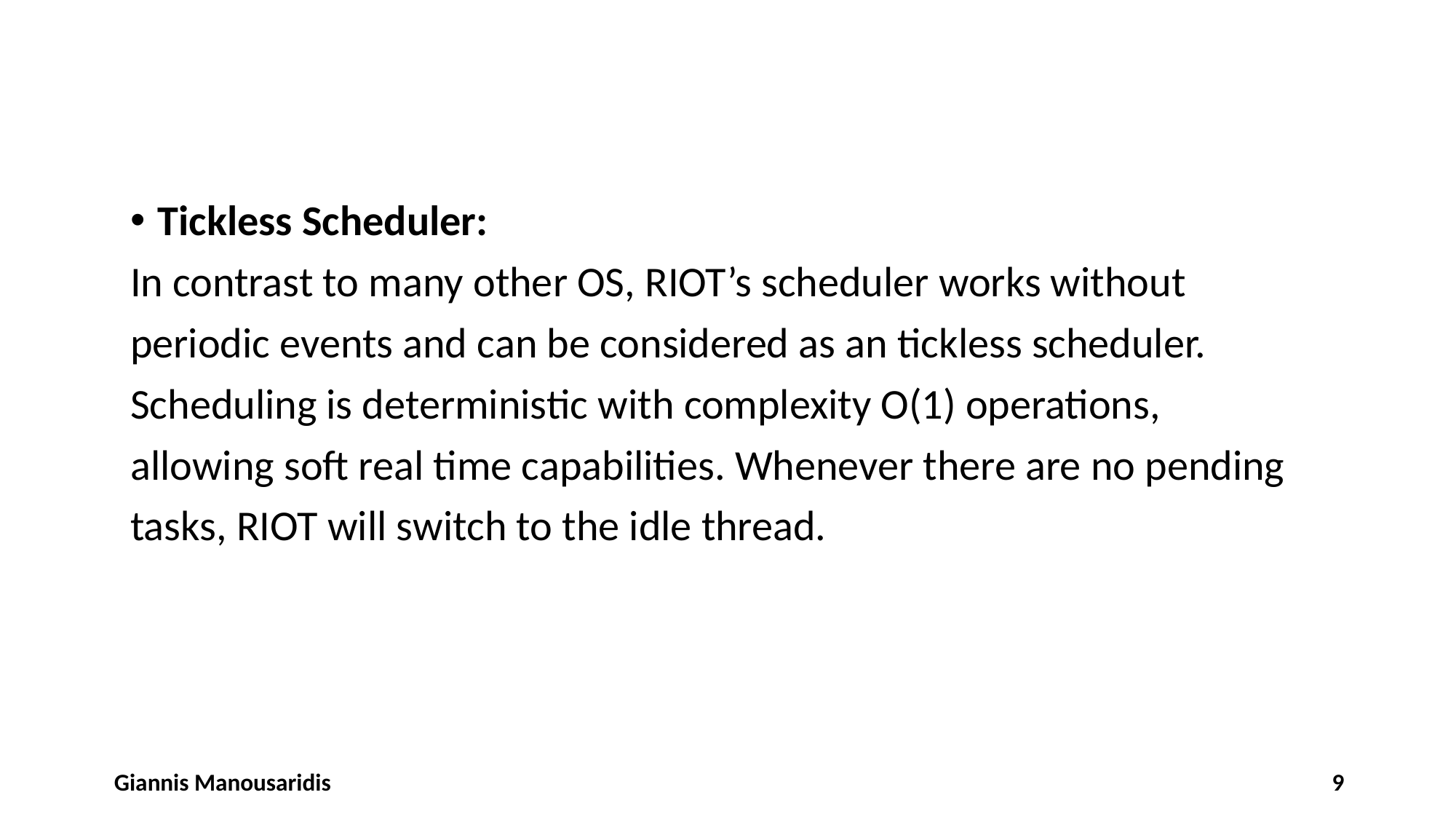

Tickless Scheduler:
In contrast to many other OS, RIOT’s scheduler works without
periodic events and can be considered as an tickless scheduler.
Scheduling is deterministic with complexity O(1) operations,
allowing soft real time capabilities. Whenever there are no pending
tasks, RIOT will switch to the idle thread.
Giannis Manousaridis
9